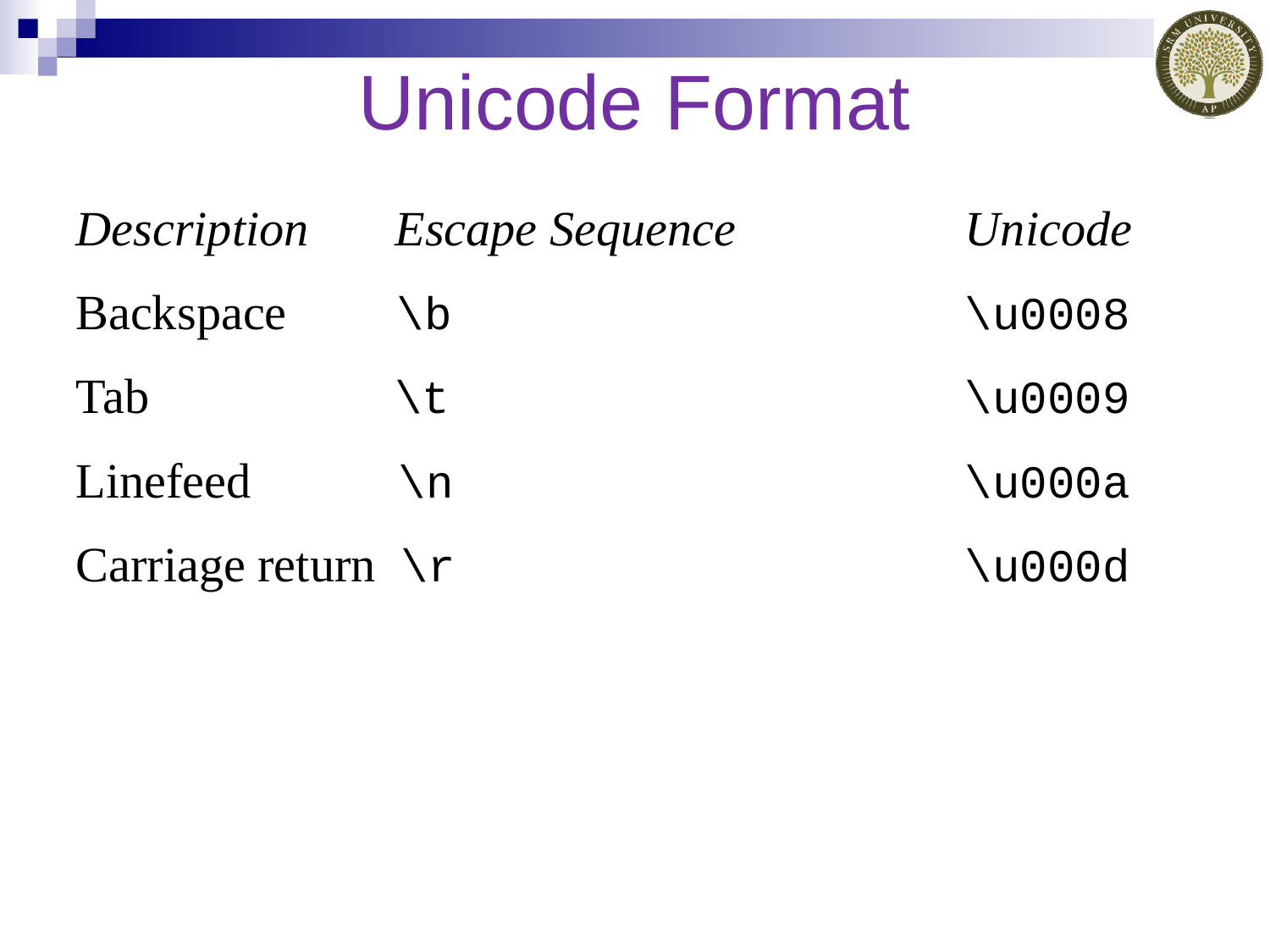

# Unicode Format
Description       Escape Sequence 		Unicode
Backspace         \b			\u0008
Tab                    \t			\u0009
Linefeed            \n			\u000a
Carriage return  \r			\u000d